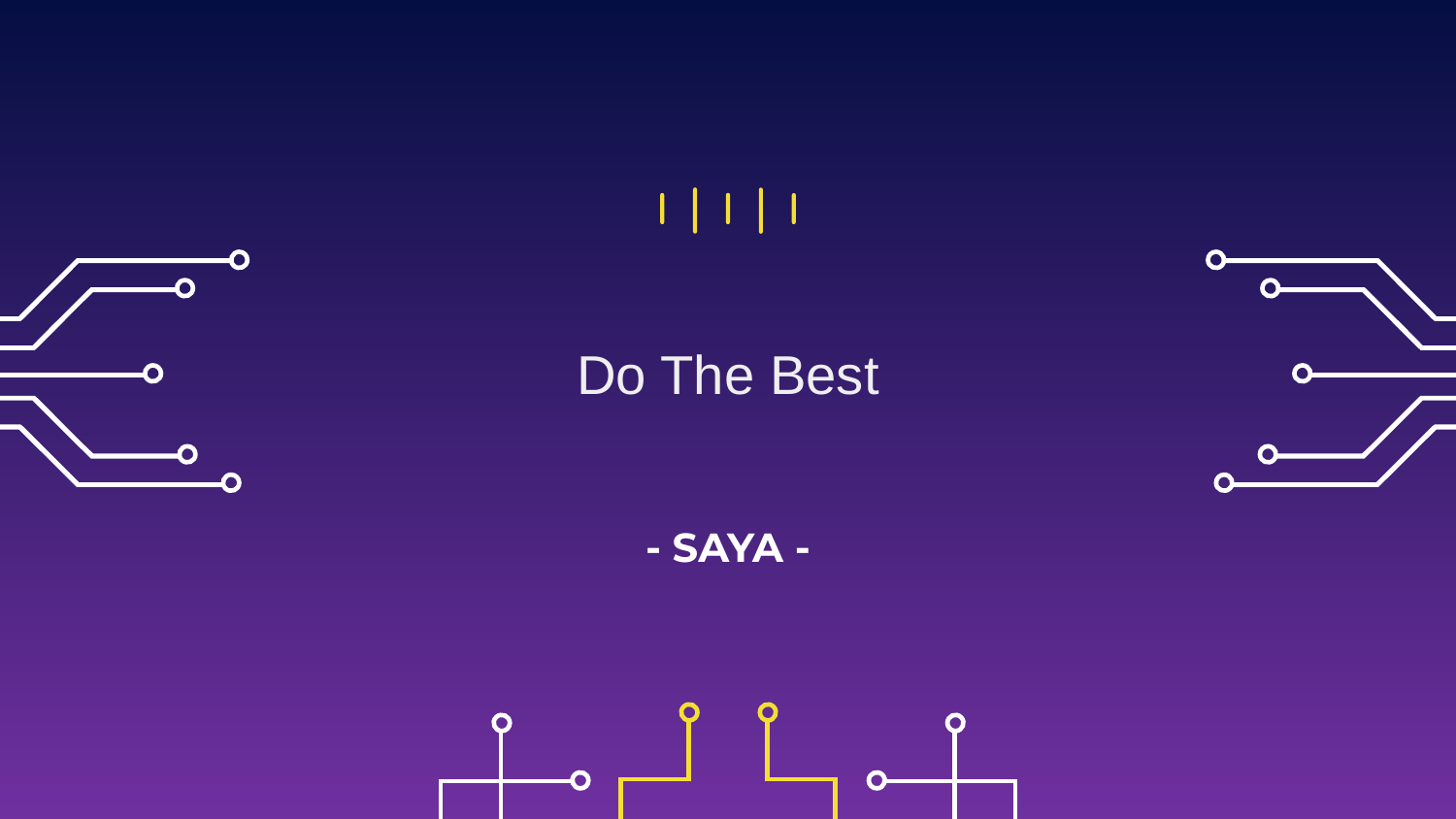

Do The Best
# - SAYA -